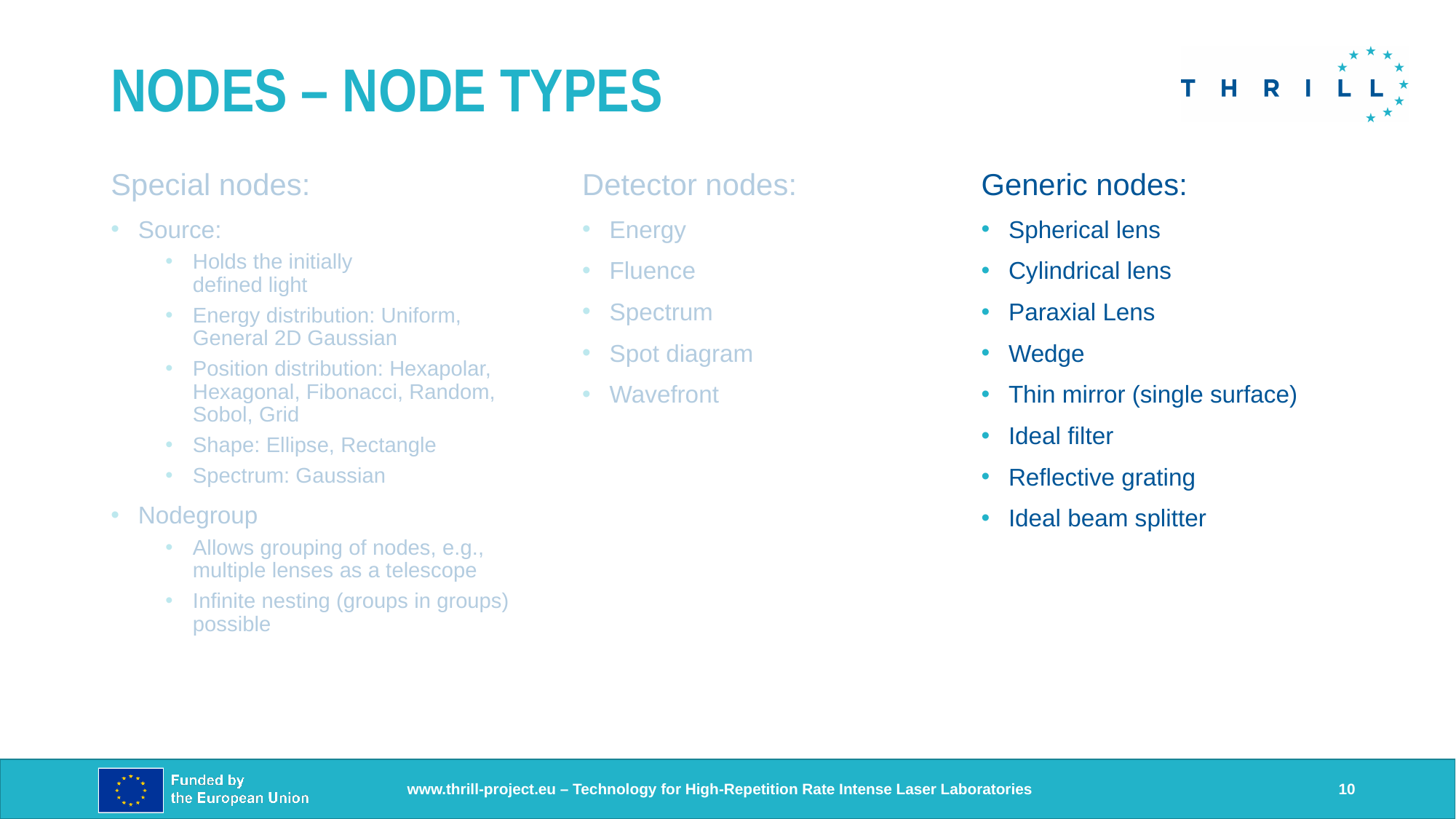

# Nodes – Node types

Special nodes:
Source:
Holds the initially
defined light
Energy distribution: Uniform, General 2D Gaussian
Position distribution: Hexapolar, Hexagonal, Fibonacci, Random, Sobol, Grid
Shape: Ellipse, Rectangle
Spectrum: Gaussian
Nodegroup
Allows grouping of nodes, e.g., multiple lenses as a telescope
Infinite nesting (groups in groups) possible

Detector nodes:
Energy
Fluence
Spectrum
Spot diagram
Wavefront
Generic nodes:
Spherical lens
Cylindrical lens
Paraxial Lens
Wedge
Thin mirror (single surface)
Ideal filter
Reflective grating
Ideal beam splitter
10